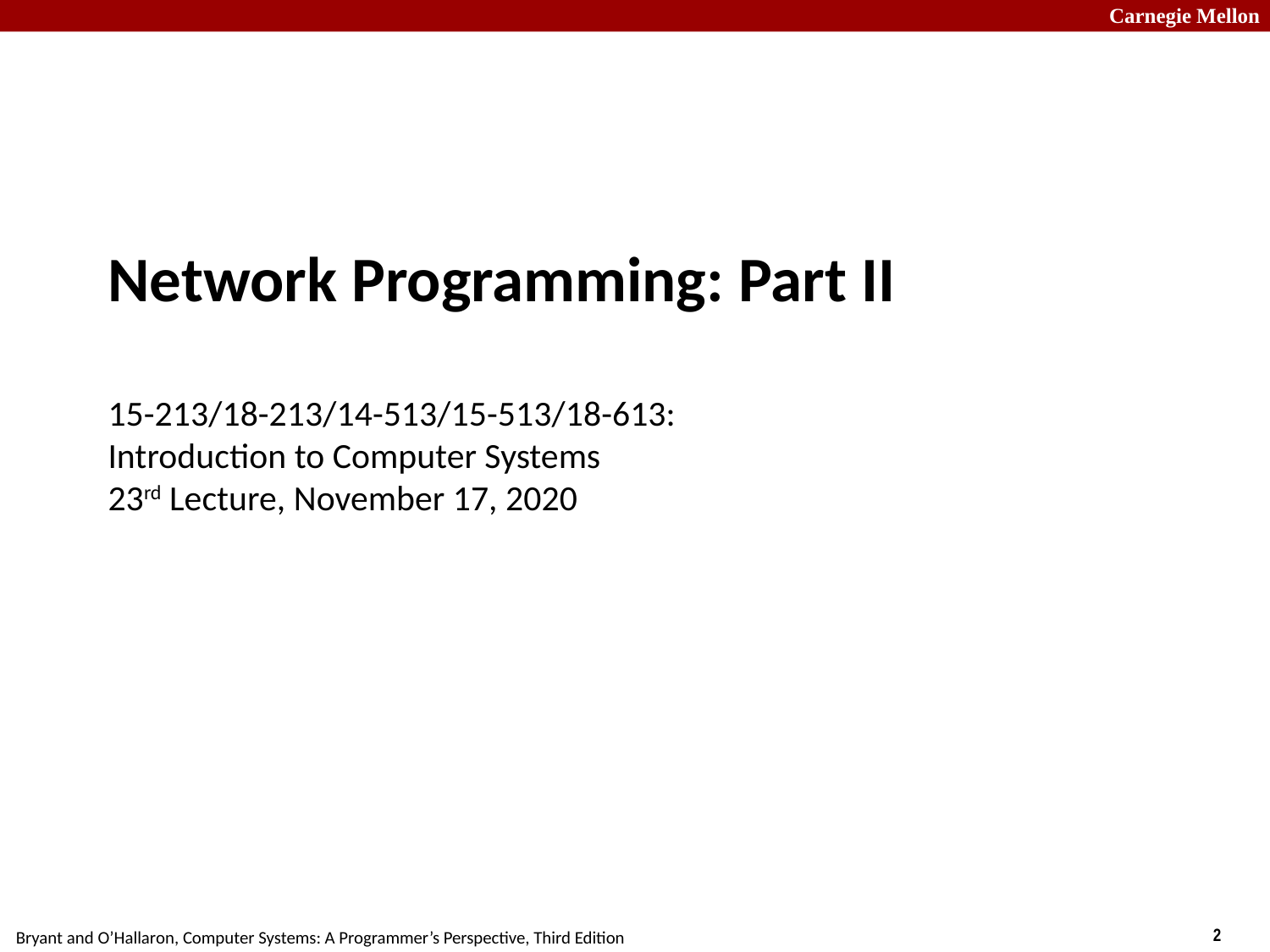

# Network Programming: Part II 15-213/18-213/14-513/15-513/18-613: Introduction to Computer Systems 23rd Lecture, November 17, 2020